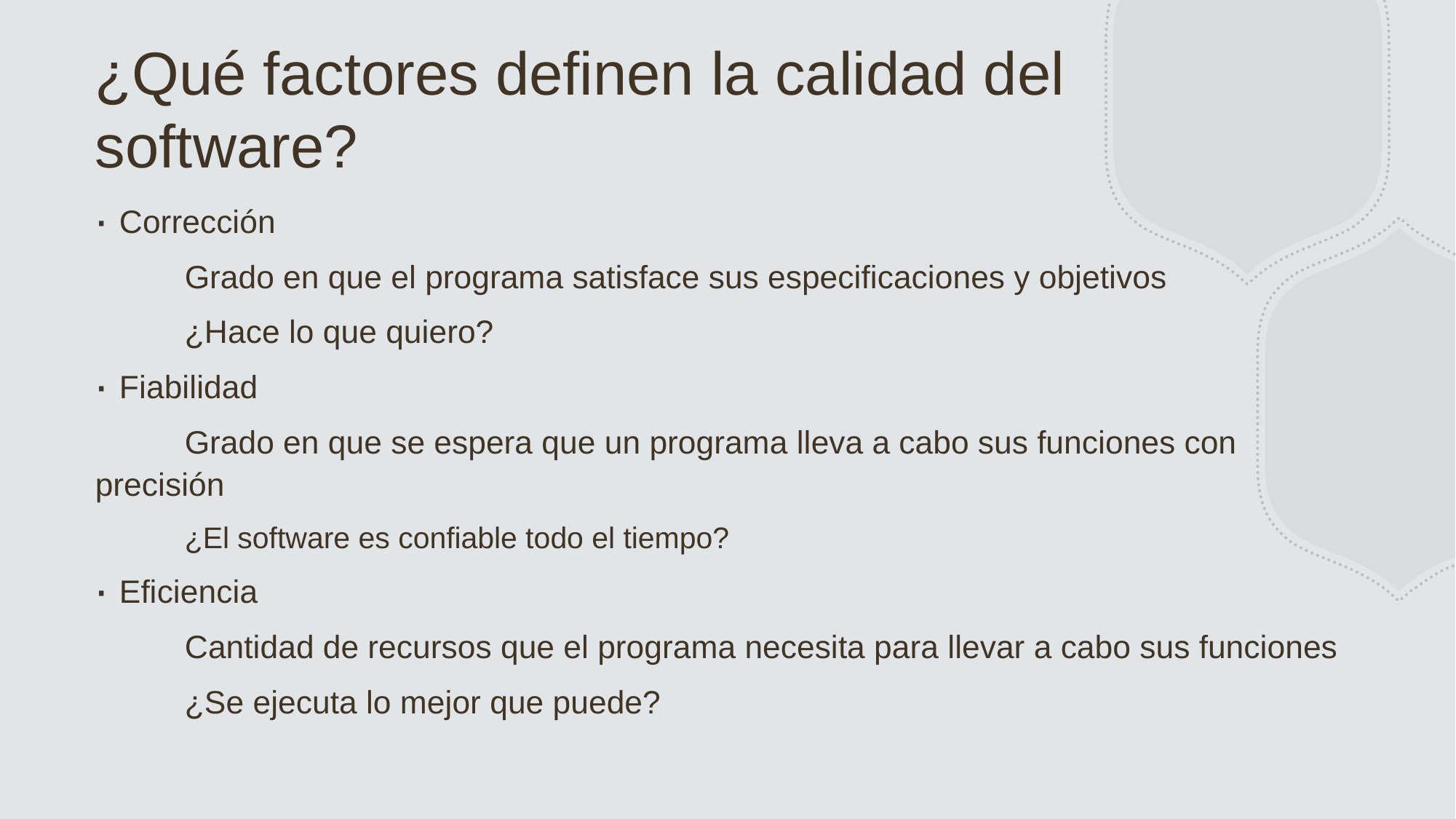

# ¿Qué factores definen la calidad del software?
Corrección
	Grado en que el programa satisface sus especificaciones y objetivos
	¿Hace lo que quiero?
Fiabilidad
	Grado en que se espera que un programa lleva a cabo sus funciones con 	precisión
	¿El software es confiable todo el tiempo?
Eficiencia
	Cantidad de recursos que el programa necesita para llevar a cabo sus funciones
	¿Se ejecuta lo mejor que puede?